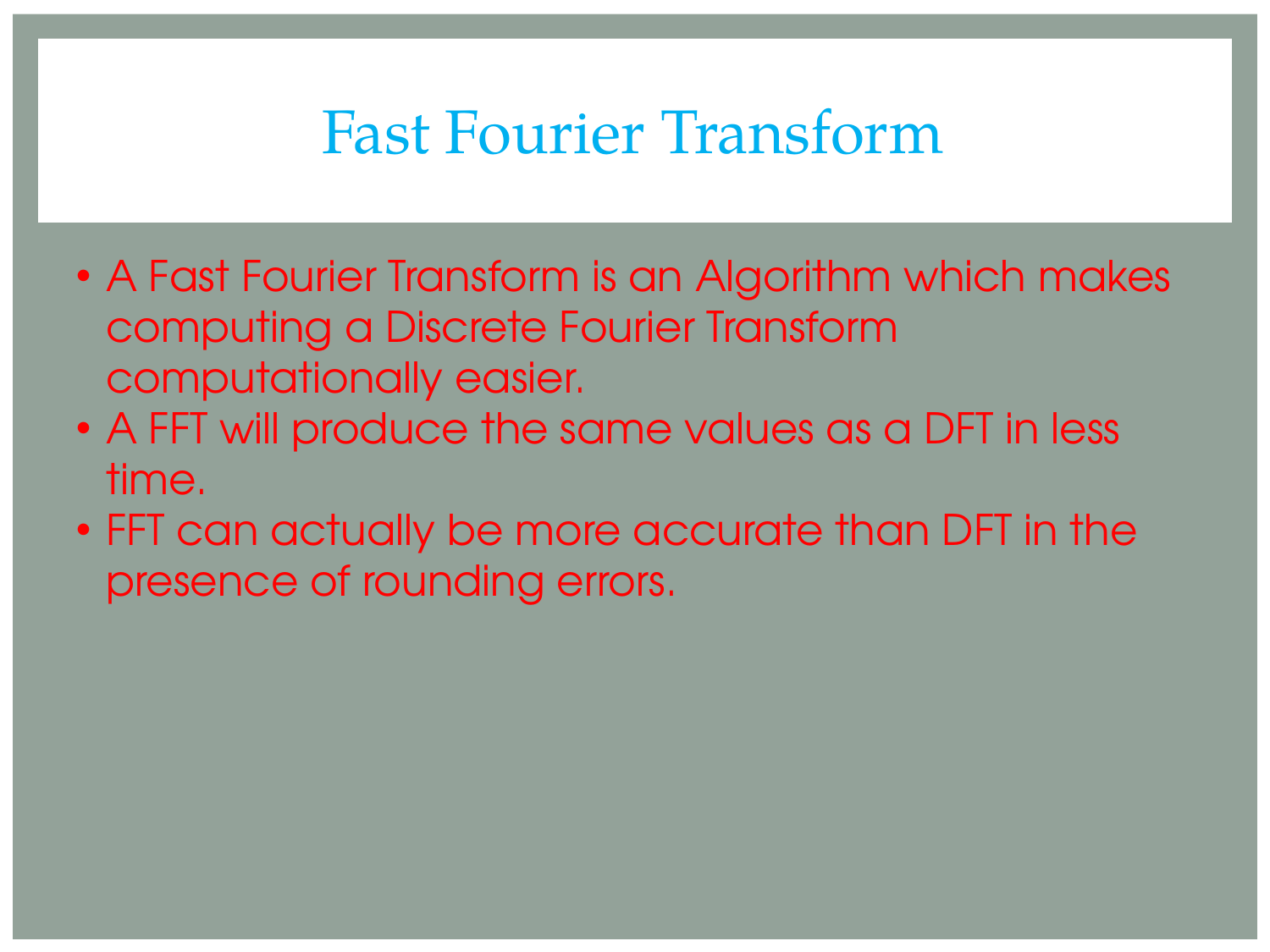

Fast Fourier Transform
A Fast Fourier Transform is an Algorithm which makes computing a Discrete Fourier Transform computationally easier.
A FFT will produce the same values as a DFT in less time.
FFT can actually be more accurate than DFT in the presence of rounding errors.